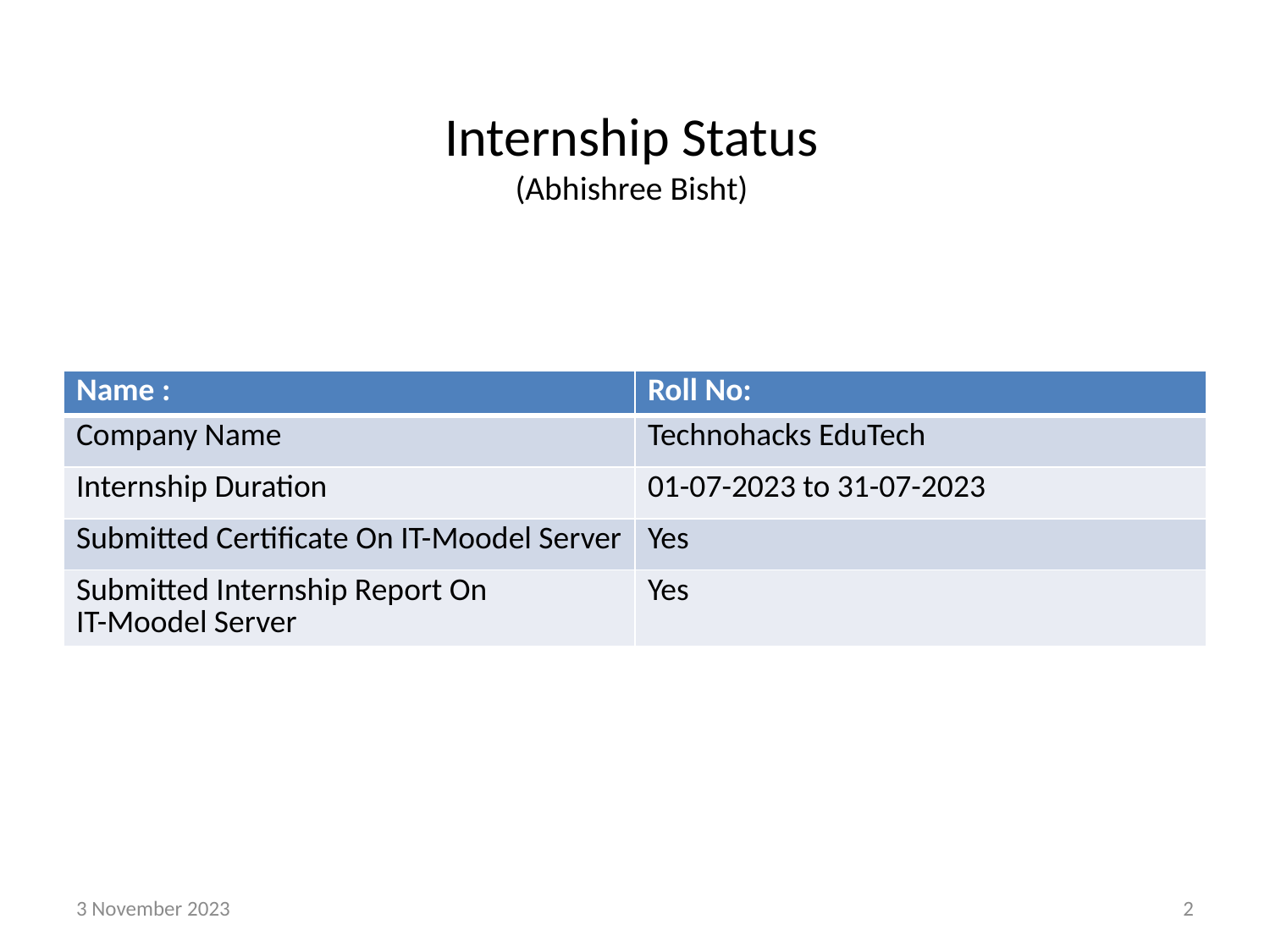

# Internship Status (Abhishree Bisht)
| Name : | Roll No: |
| --- | --- |
| Company Name | Technohacks EduTech |
| Internship Duration | 01-07-2023 to 31-07-2023 |
| Submitted Certificate On IT-Moodel Server | Yes |
| Submitted Internship Report On IT-Moodel Server | Yes |
3 November 2023
2